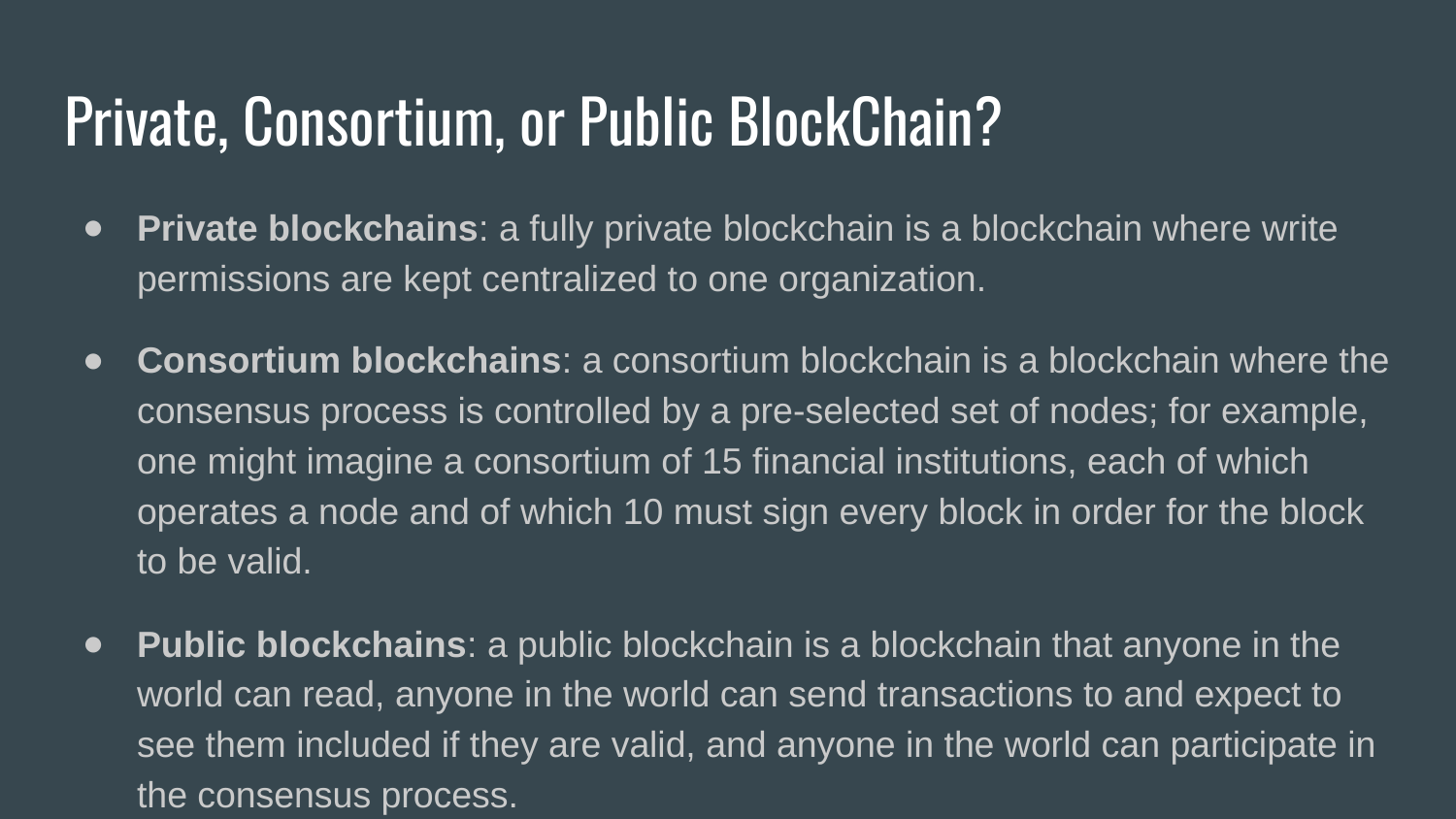

# Private, Consortium, or Public BlockChain?
Private blockchains: a fully private blockchain is a blockchain where write permissions are kept centralized to one organization.
Consortium blockchains: a consortium blockchain is a blockchain where the consensus process is controlled by a pre-selected set of nodes; for example, one might imagine a consortium of 15 financial institutions, each of which operates a node and of which 10 must sign every block in order for the block to be valid.
Public blockchains: a public blockchain is a blockchain that anyone in the world can read, anyone in the world can send transactions to and expect to see them included if they are valid, and anyone in the world can participate in the consensus process.